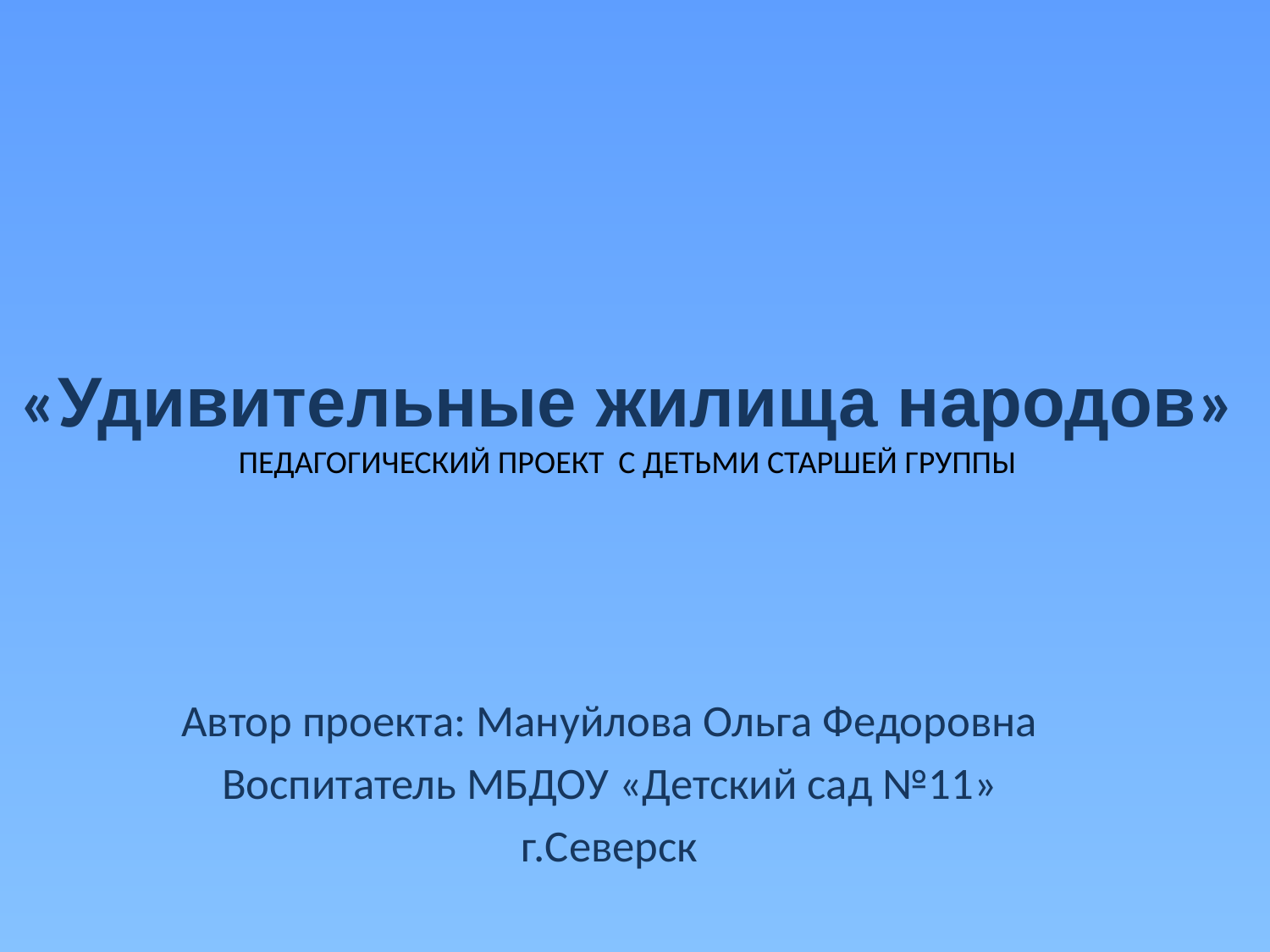

# «Удивительные жилища народов» ПЕДАГОГИЧЕСКИЙ ПРОЕКТ  С ДЕТЬМИ СТАРШЕЙ ГРУППЫ
Автор проекта: Мануйлова Ольга Федоровна
Воспитатель МБДОУ «Детский сад №11»
г.Северск